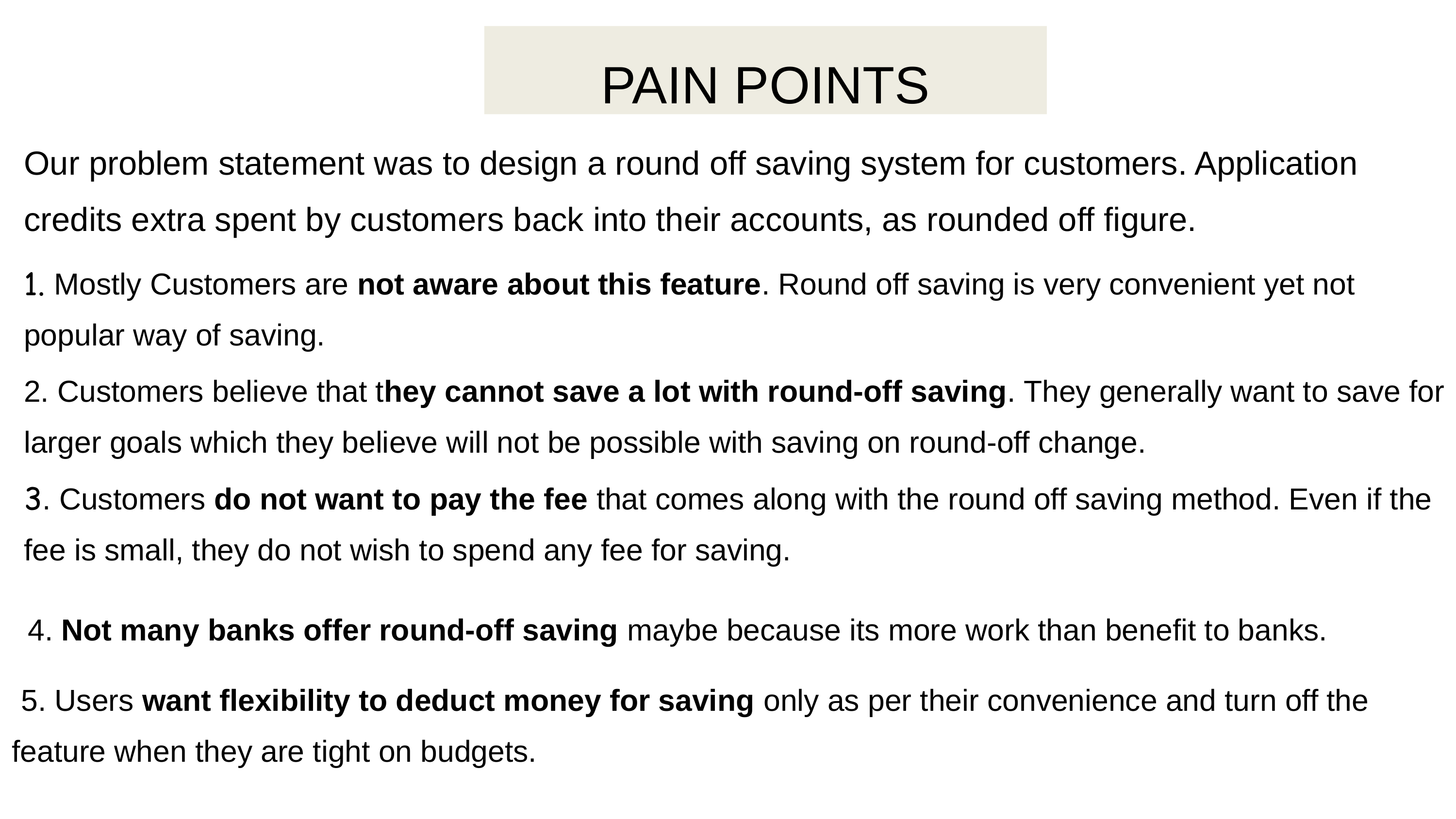

PAIN POINTS
Our problem statement was to design a round off saving system for customers. Application
credits extra spent by customers back into their accounts, as rounded off figure.
1. Mostly Customers are not aware about this feature. Round off saving is very convenient yet not popular way of saving.
2. Customers believe that they cannot save a lot with round-off saving. They generally want to save for larger goals which they believe will not be possible with saving on round-off change.
3. Customers do not want to pay the fee that comes along with the round off saving method. Even if the fee is small, they do not wish to spend any fee for saving.
      4. Not many banks offer round-off saving maybe because its more work than benefit to banks.
 5. Users want flexibility to deduct money for saving only as per their convenience and turn off the feature when they are tight on budgets.